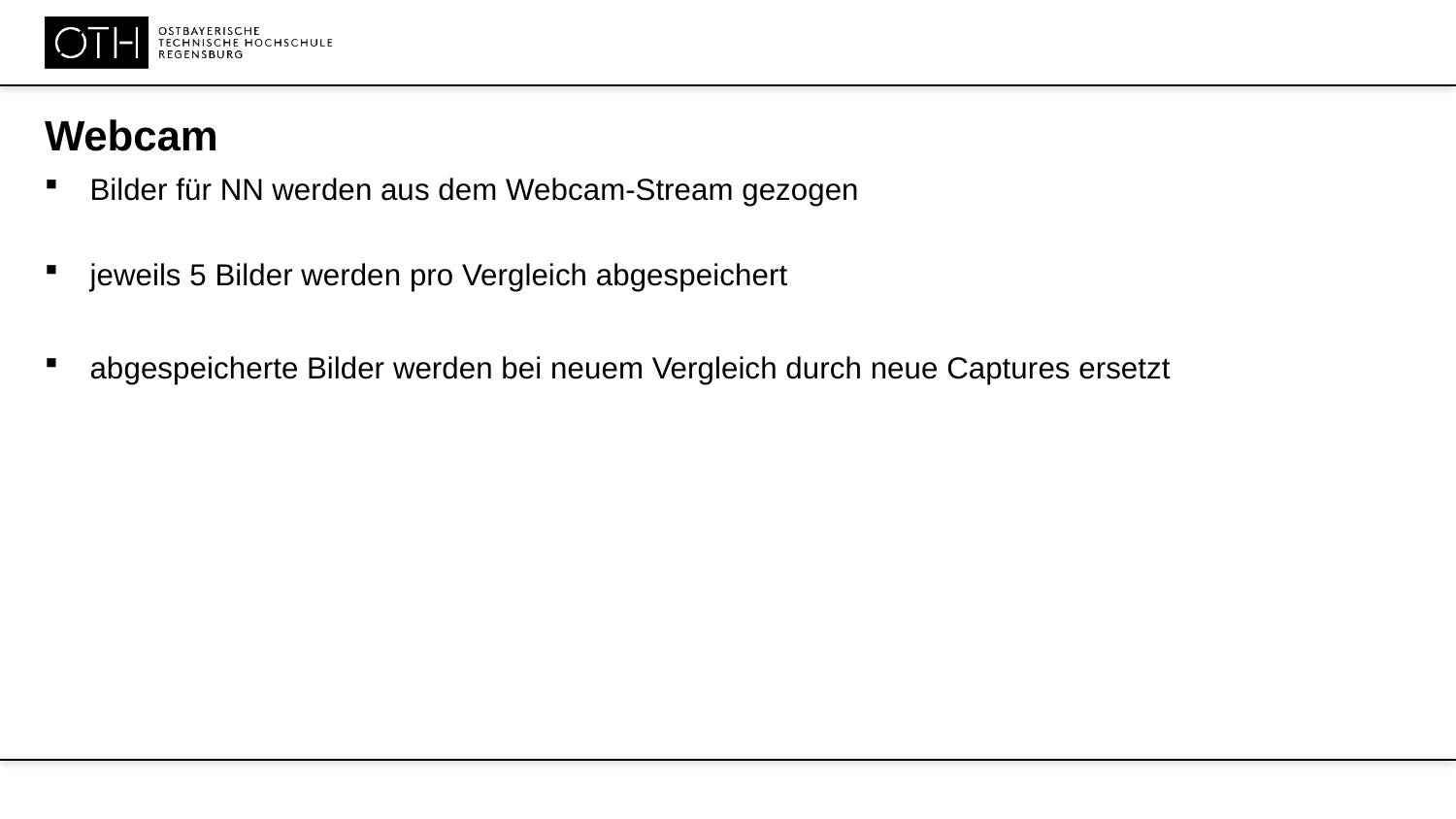

#
Webcam
Bilder für NN werden aus dem Webcam-Stream gezogen

jeweils 5 Bilder werden pro Vergleich abgespeichert

abgespeicherte Bilder werden bei neuem Vergleich durch neue Captures ersetzt